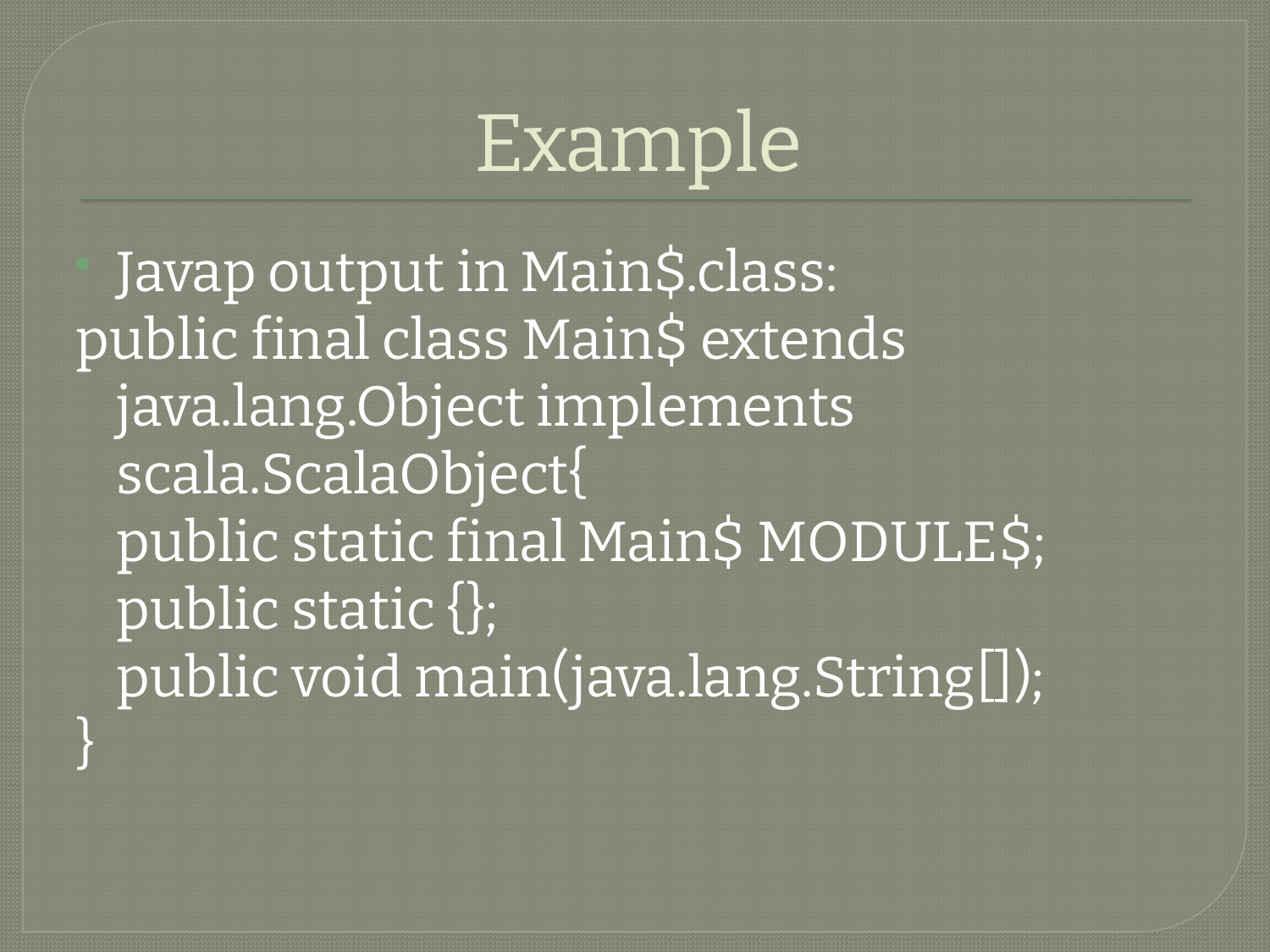

# Example
Javap output in Main$.class:
public final class Main$ extends java.lang.Object implements scala.ScalaObject{
	public static final Main$ MODULE$;
	public static {};
	public void main(java.lang.String[]);
}